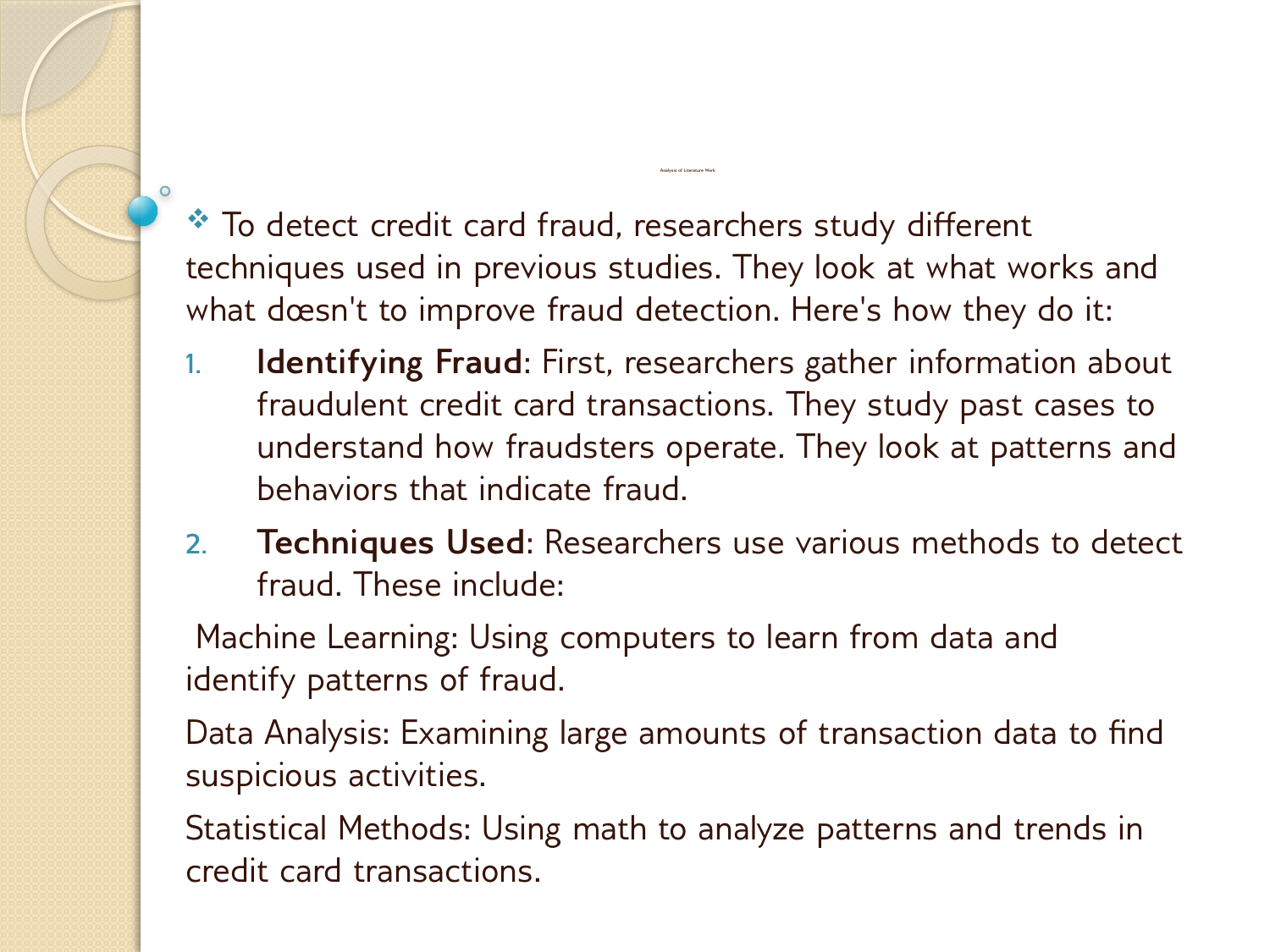

# Analysis of Literature Work
 To detect credit card fraud, researchers study different techniques used in previous studies. They look at what works and what doesn't to improve fraud detection. Here's how they do it:
Identifying Fraud: First, researchers gather information about fraudulent credit card transactions. They study past cases to understand how fraudsters operate. They look at patterns and behaviors that indicate fraud.
Techniques Used: Researchers use various methods to detect fraud. These include:
 Machine Learning: Using computers to learn from data and          identify patterns of fraud.
Data Analysis: Examining large amounts of transaction data to find suspicious activities.
Statistical Methods: Using math to analyze patterns and trends in credit card transactions.